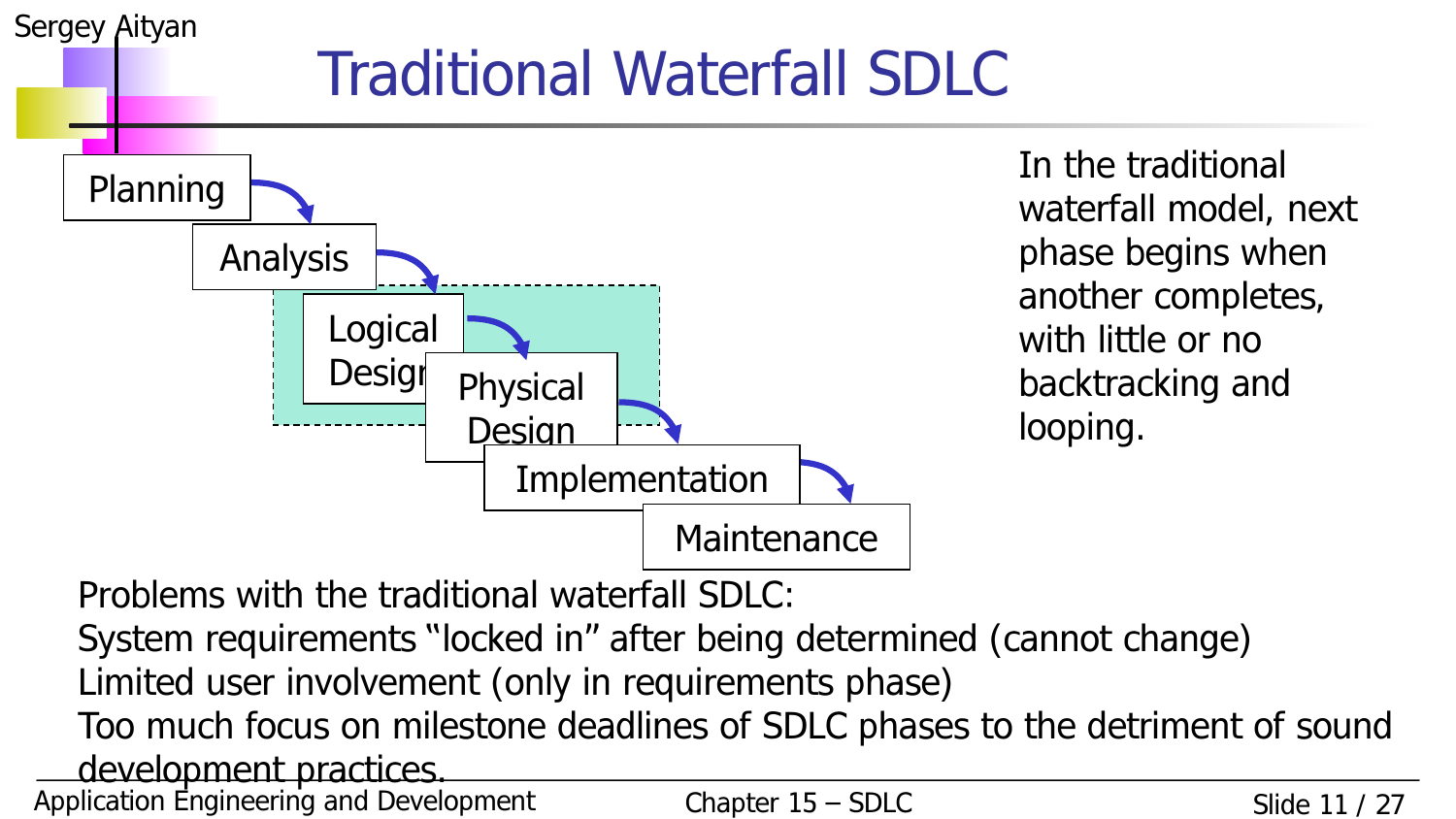

Traditional Waterfall SDLC
In the traditional waterfall model, next phase begins when another completes, with little or no backtracking and looping.
Planning

Analysis

Logical Design

Physical Design

Implementation

Maintenance
Problems with the traditional waterfall SDLC:
System requirements “locked in” after being determined (cannot change)
Limited user involvement (only in requirements phase)
Too much focus on milestone deadlines of SDLC phases to the detriment of sound development practices.